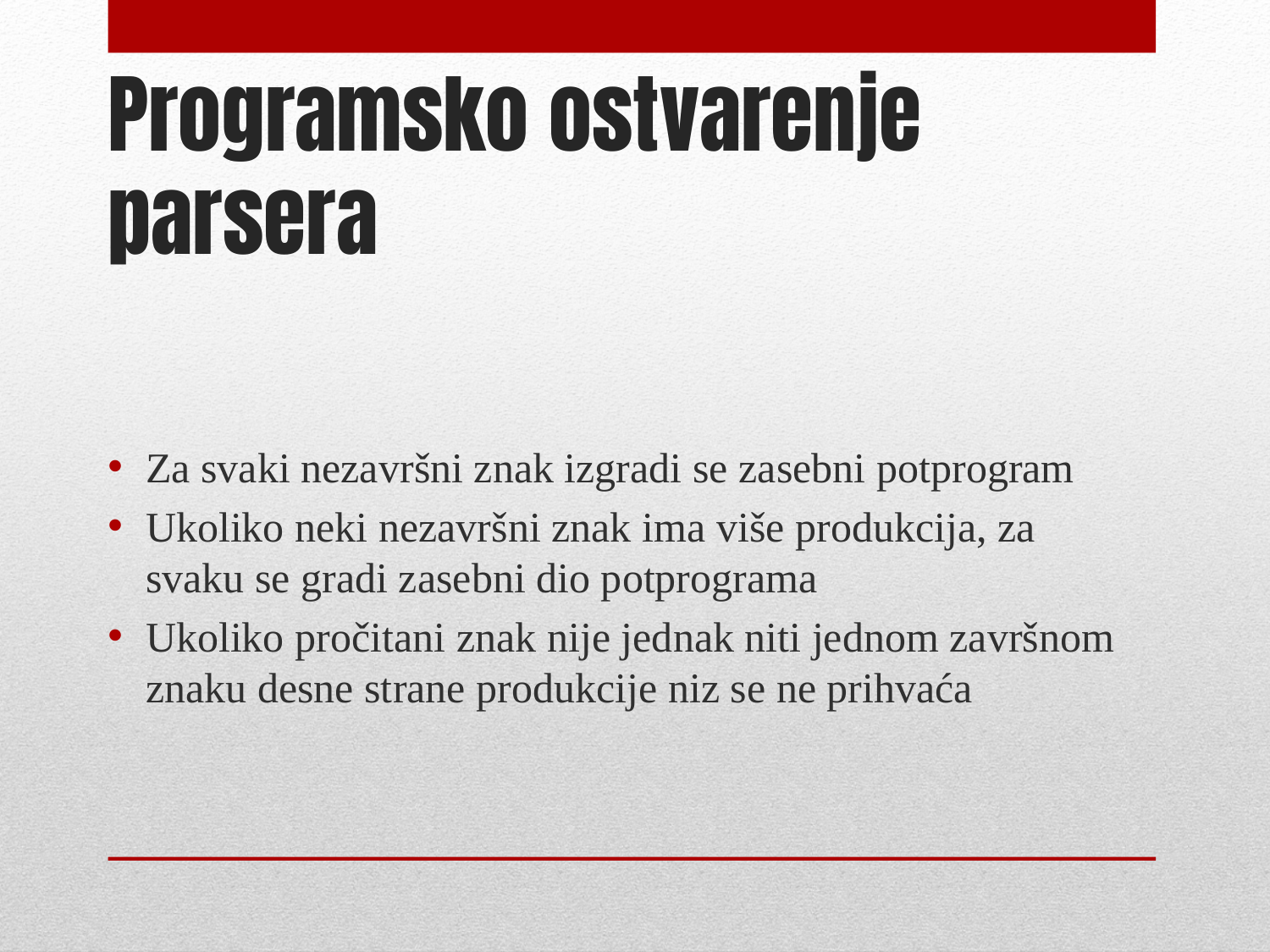

# Programsko ostvarenje parsera
Za svaki nezavršni znak izgradi se zasebni potprogram
Ukoliko neki nezavršni znak ima više produkcija, za svaku se gradi zasebni dio potprograma
Ukoliko pročitani znak nije jednak niti jednom završnom znaku desne strane produkcije niz se ne prihvaća